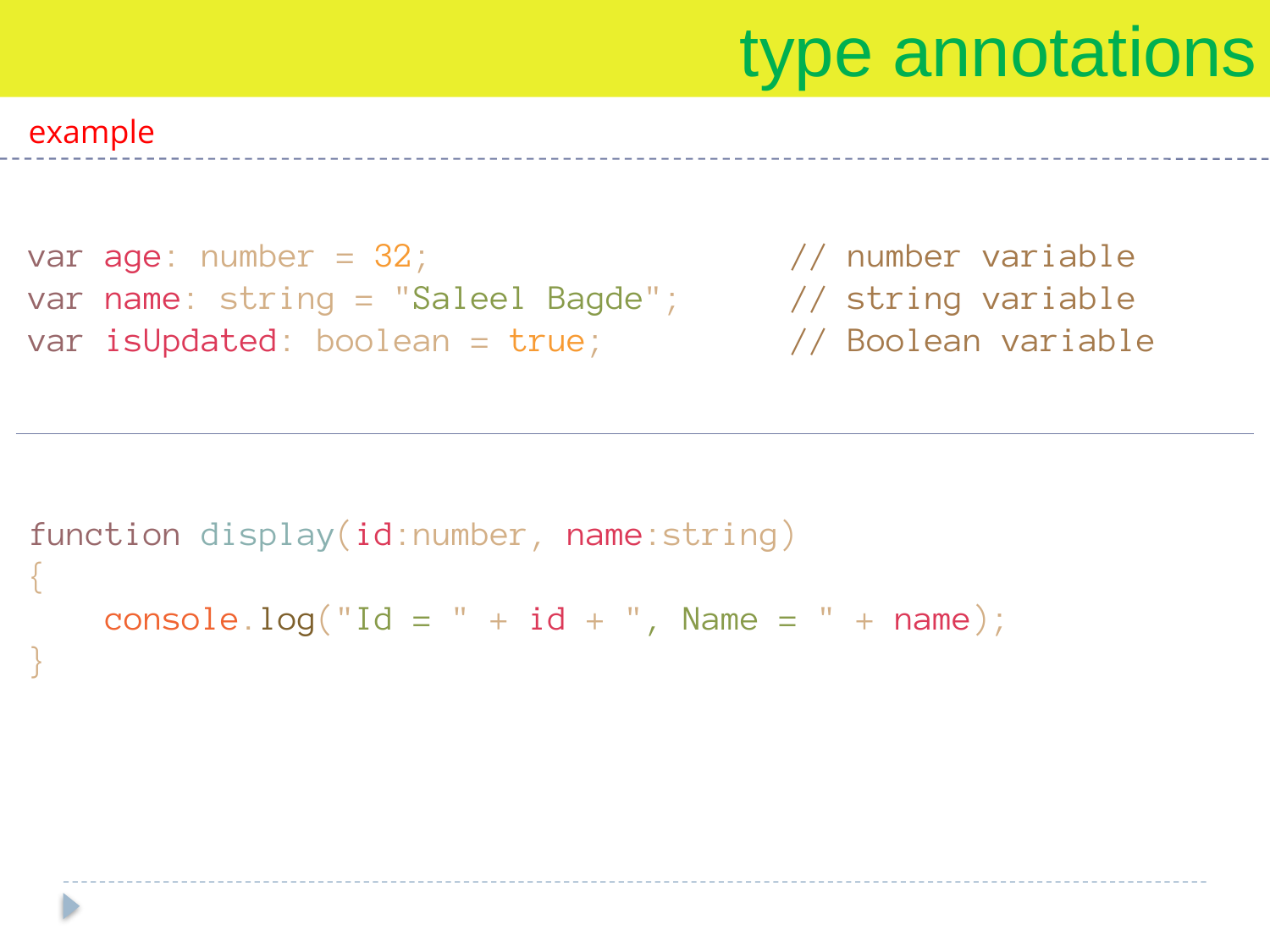

type annotations
example
var age: number = 32; 			// number variable
var name: string = "Saleel Bagde";	// string variable
var isUpdated: boolean = true;		// Boolean variable
function display(id:number, name:string)
{
    console.log("Id = " + id + ", Name = " + name);
}